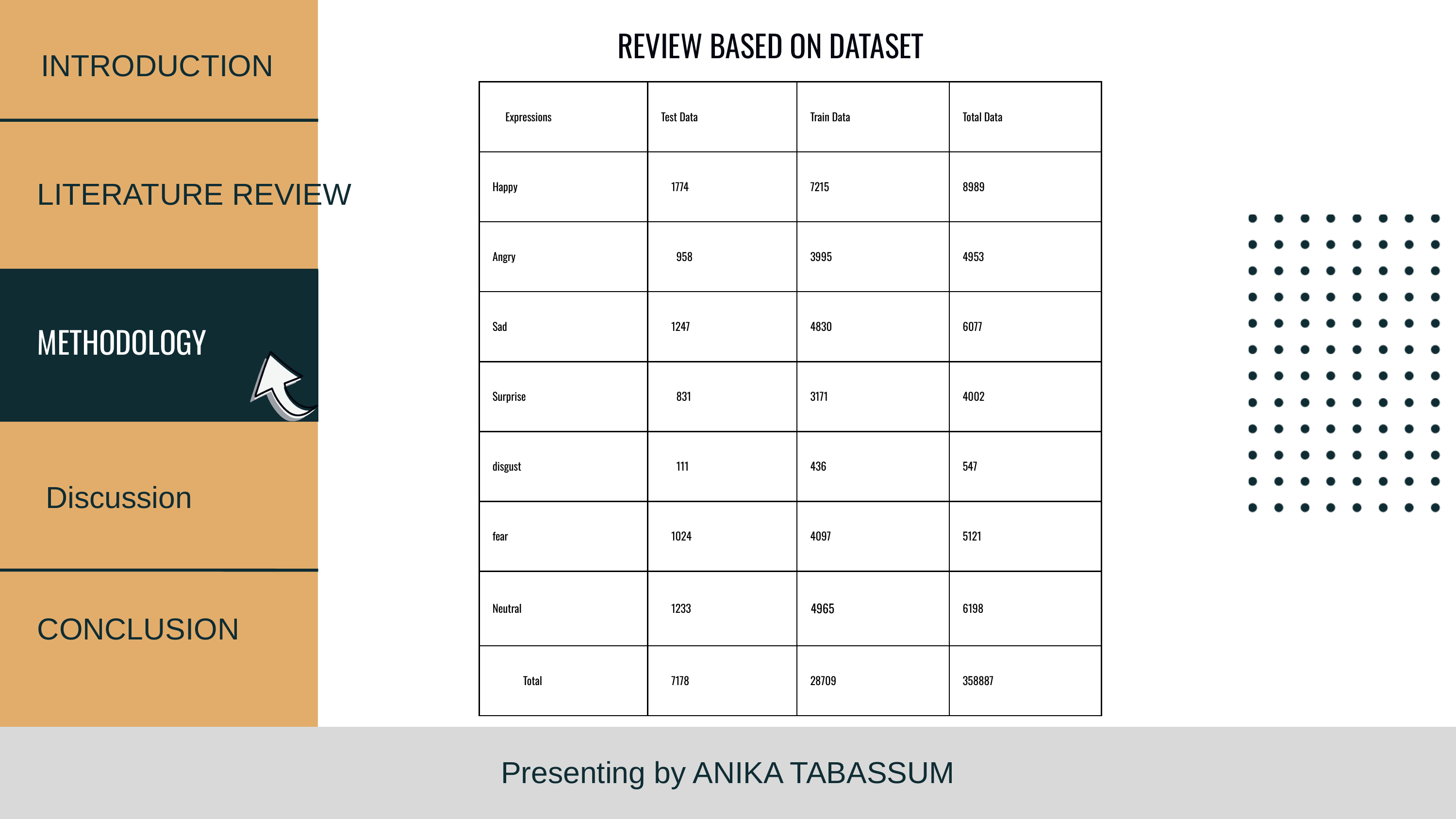

REVIEW BASED ON DATASET
INTRODUCTION
| Expressions | Test Data | Train Data | Total Data |
| --- | --- | --- | --- |
| Happy | 1774 | 7215 | 8989 |
| Angry | 958 | 3995 | 4953 |
| Sad | 1247 | 4830 | 6077 |
| Surprise | 831 | 3171 | 4002 |
| disgust | 111 | 436 | 547 |
| fear | 1024 | 4097 | 5121 |
| Neutral | 1233 | 4965 | 6198 |
| Total | 7178 | 28709 | 358887 |

LITERATURE REVIEW

METHODOLOGY

 Discussion

CONCLUSION

Presenting by ANIKA TABASSUM